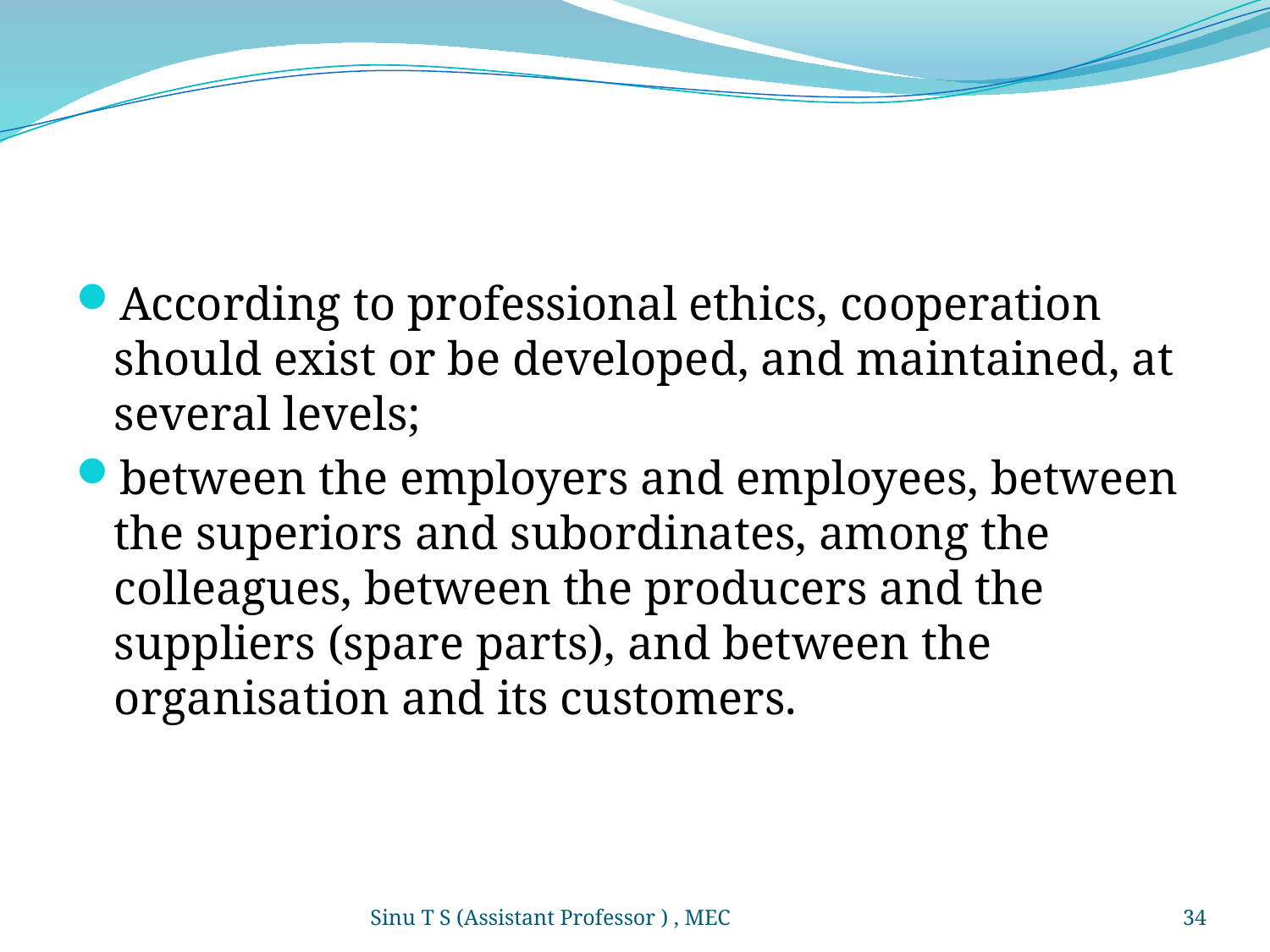

According to professional ethics, cooperation should exist or be developed, and maintained, at several levels;
between the employers and employees, between the superiors and subordinates, among the colleagues, between the producers and the suppliers (spare parts), and between the organisation and its customers.
Sinu T S (Assistant Professor ) , MEC
34